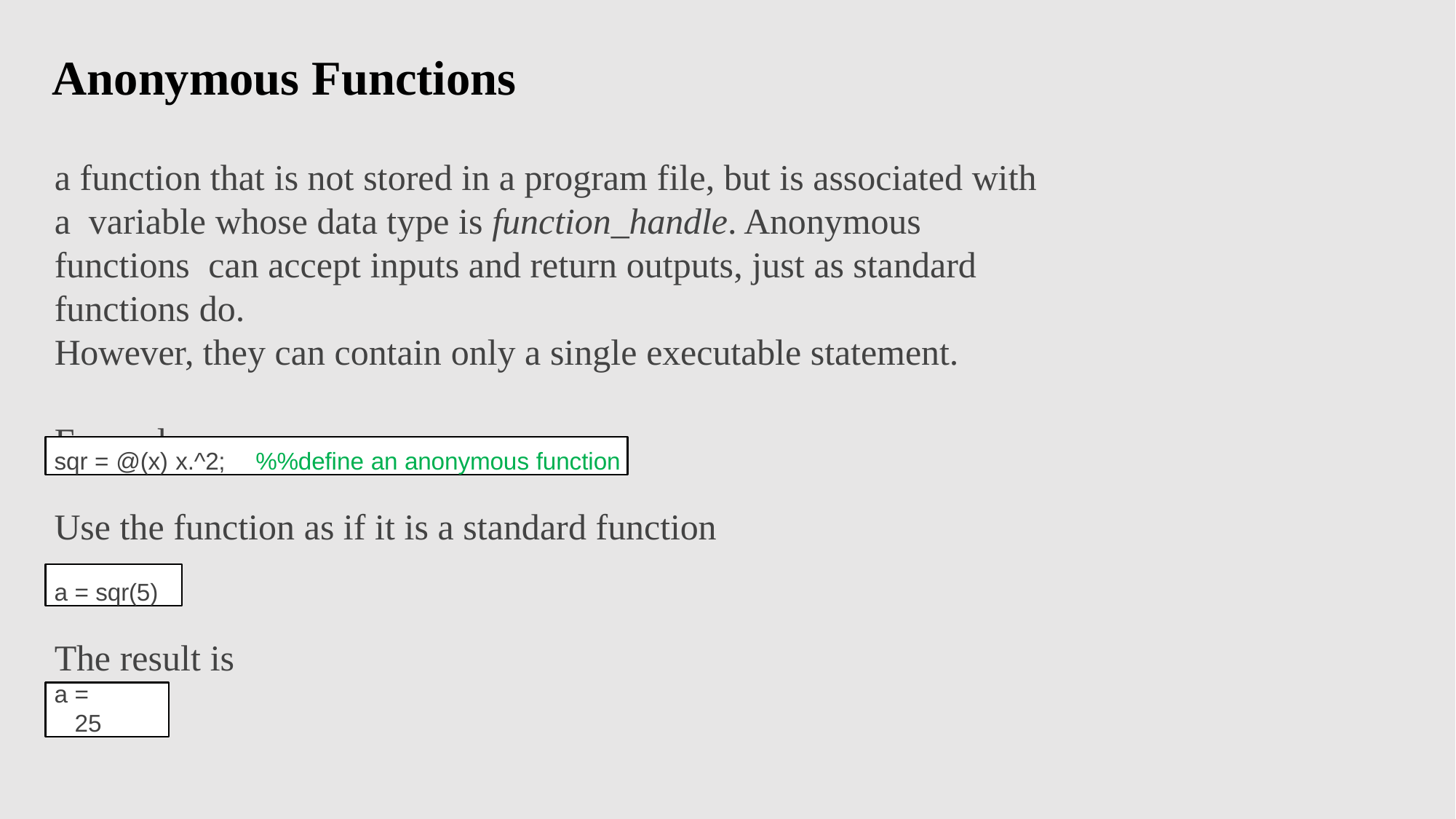

# Anonymous Functions
a function that is not stored in a program file, but is associated with a  variable whose data type is function_handle. Anonymous functions  can accept inputs and return outputs, just as standard functions do.
However, they can contain only a single executable statement.

Example:
sqr = @(x) x.^2;	%%define an anonymous function
Use the function as if it is a standard function
a = sqr(5)
The result is
a =
25